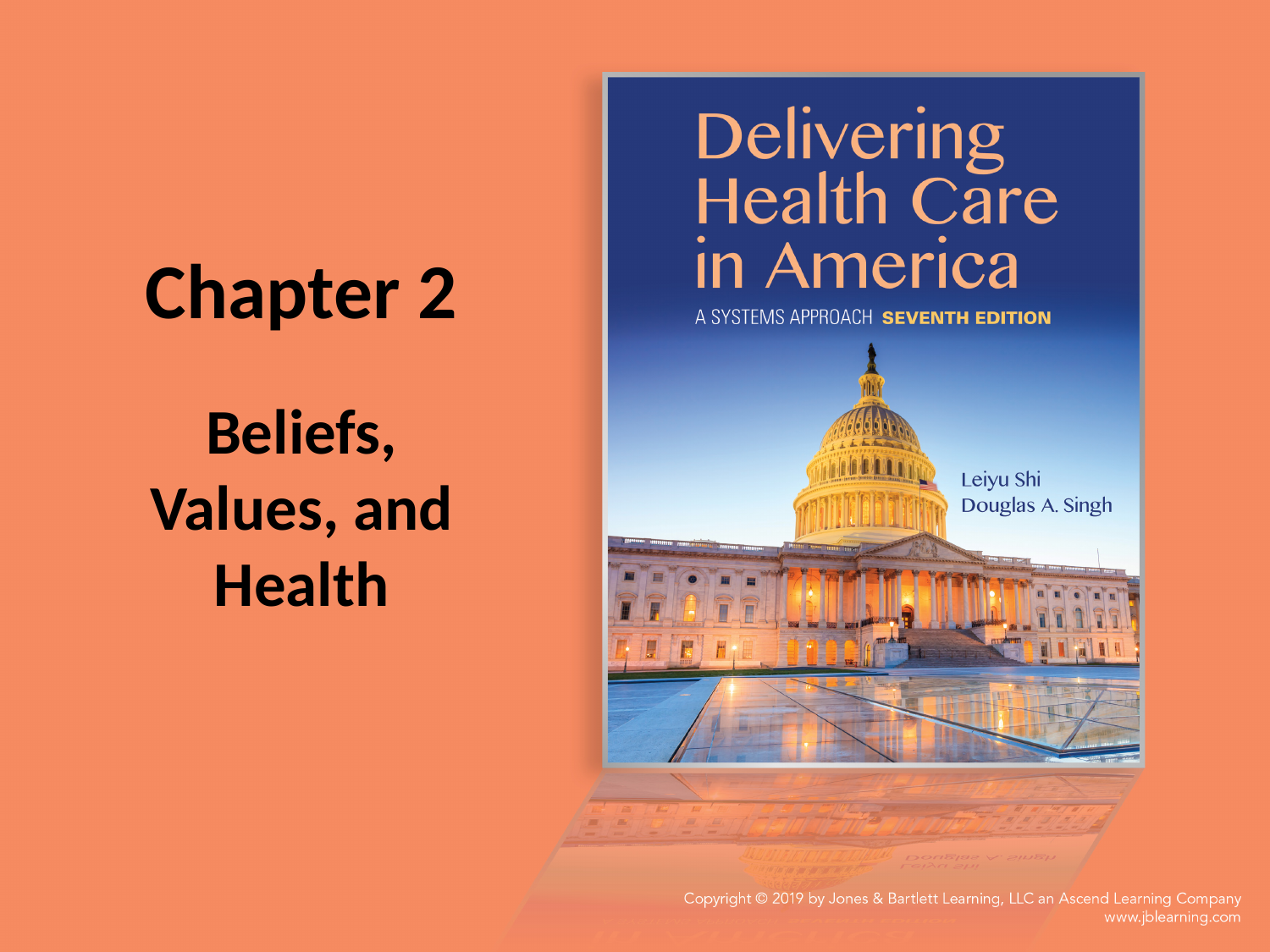

# Chapter 2
Beliefs, Values, and Health